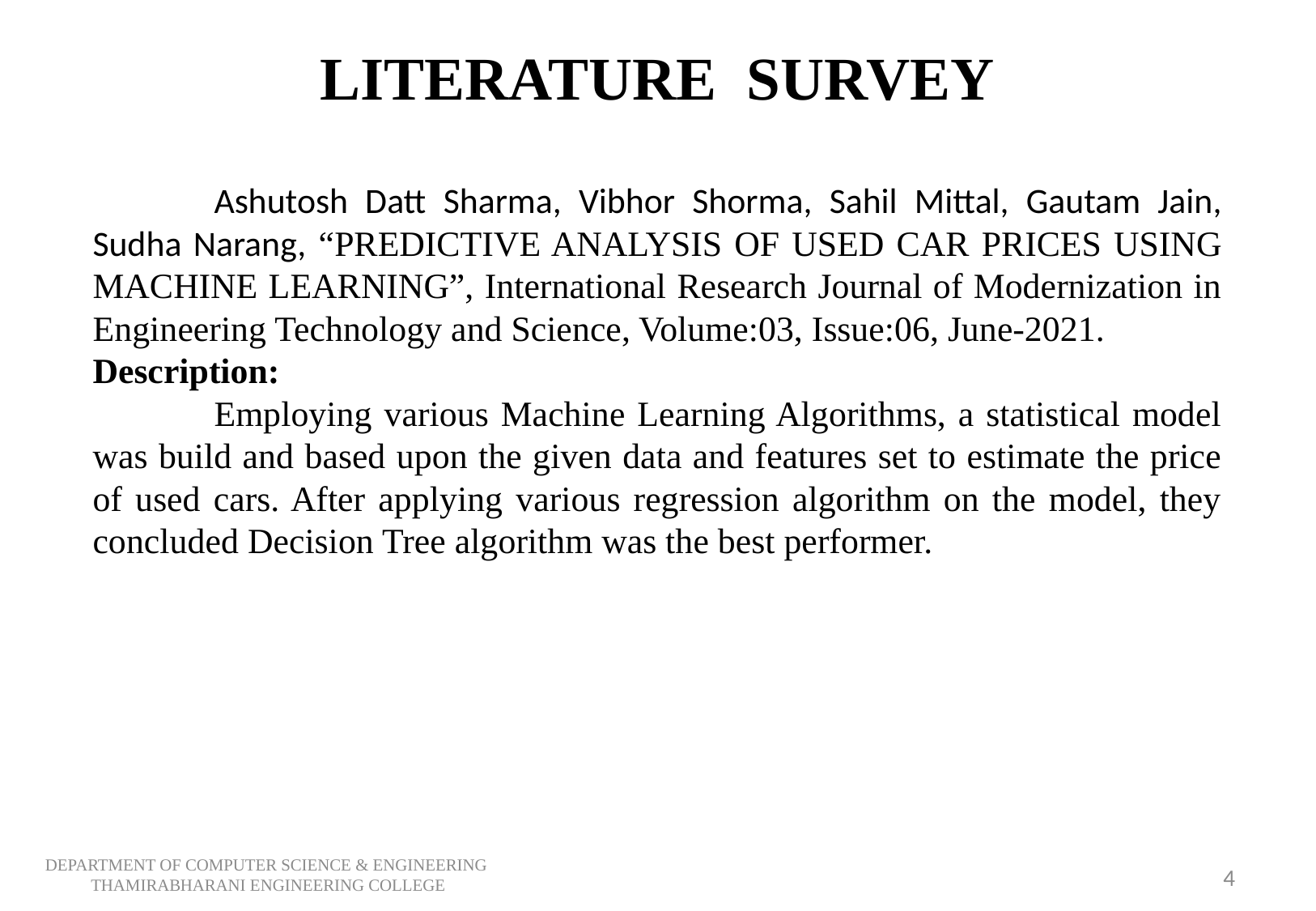

# LITERATURE  SURVEY
	Ashutosh Datt Sharma, Vibhor Shorma, Sahil Mittal, Gautam Jain, Sudha Narang, “PREDICTIVE ANALYSIS OF USED CAR PRICES USING MACHINE LEARNING”, International Research Journal of Modernization in Engineering Technology and Science, Volume:03, Issue:06, June-2021.
Description:
	Employing various Machine Learning Algorithms, a statistical model was build and based upon the given data and features set to estimate the price of used cars. After applying various regression algorithm on the model, they concluded Decision Tree algorithm was the best performer.

Limitations:
<1tab>	< line spacing 1.0, font size 21>

DEPARTMENT OF COMPUTER SCIENCE & ENGINEERING
THAMIRABHARANI ENGINEERING COLLEGE
4